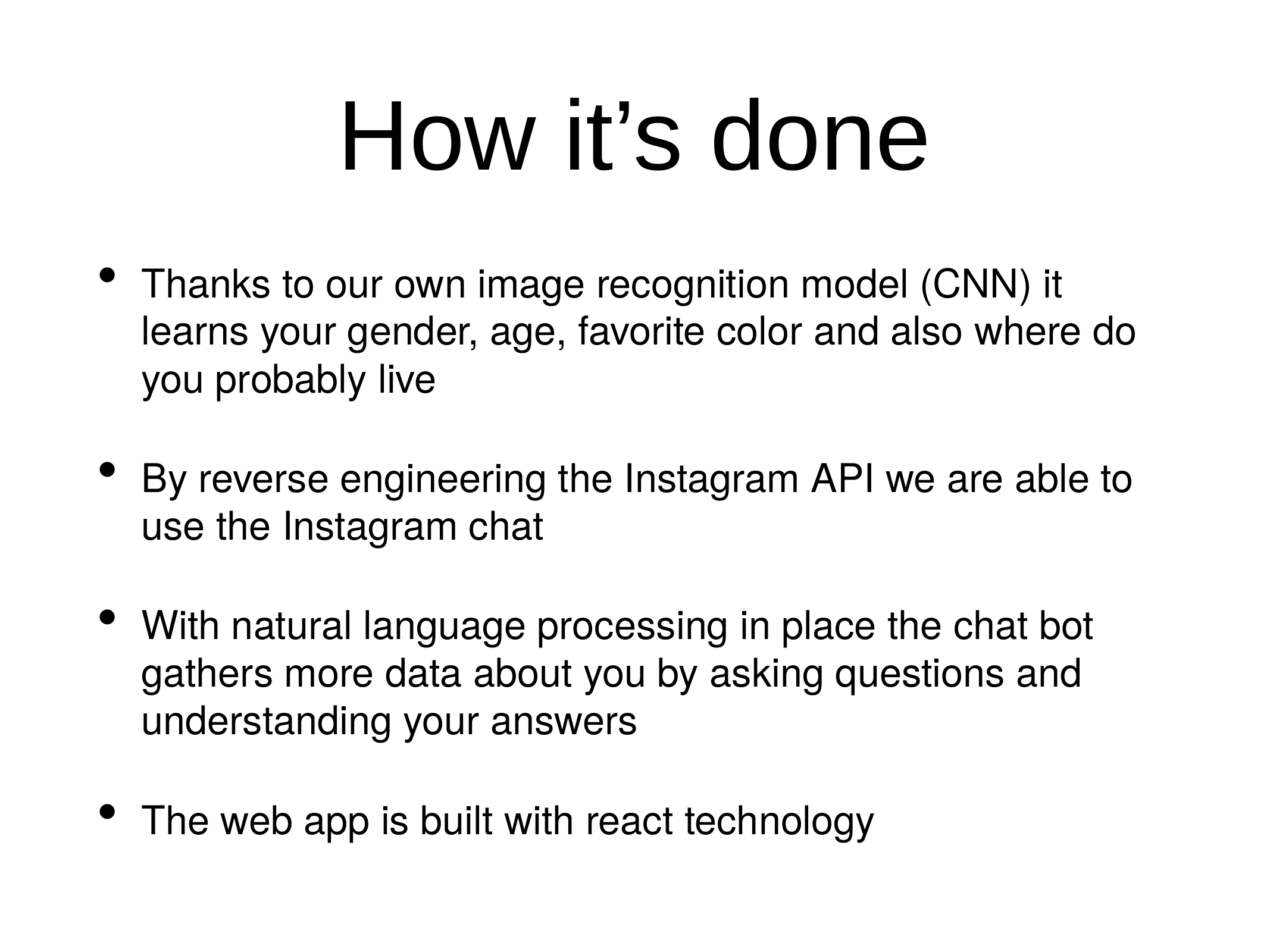

# How it’s done
Thanks to our own image recognition model (CNN) it learns your gender, age, favorite color and also where do you probably live
By reverse engineering the Instagram API we are able to use the Instagram chat
With natural language processing in place the chat bot gathers more data about you by asking questions and understanding your answers
The web app is built with react technology